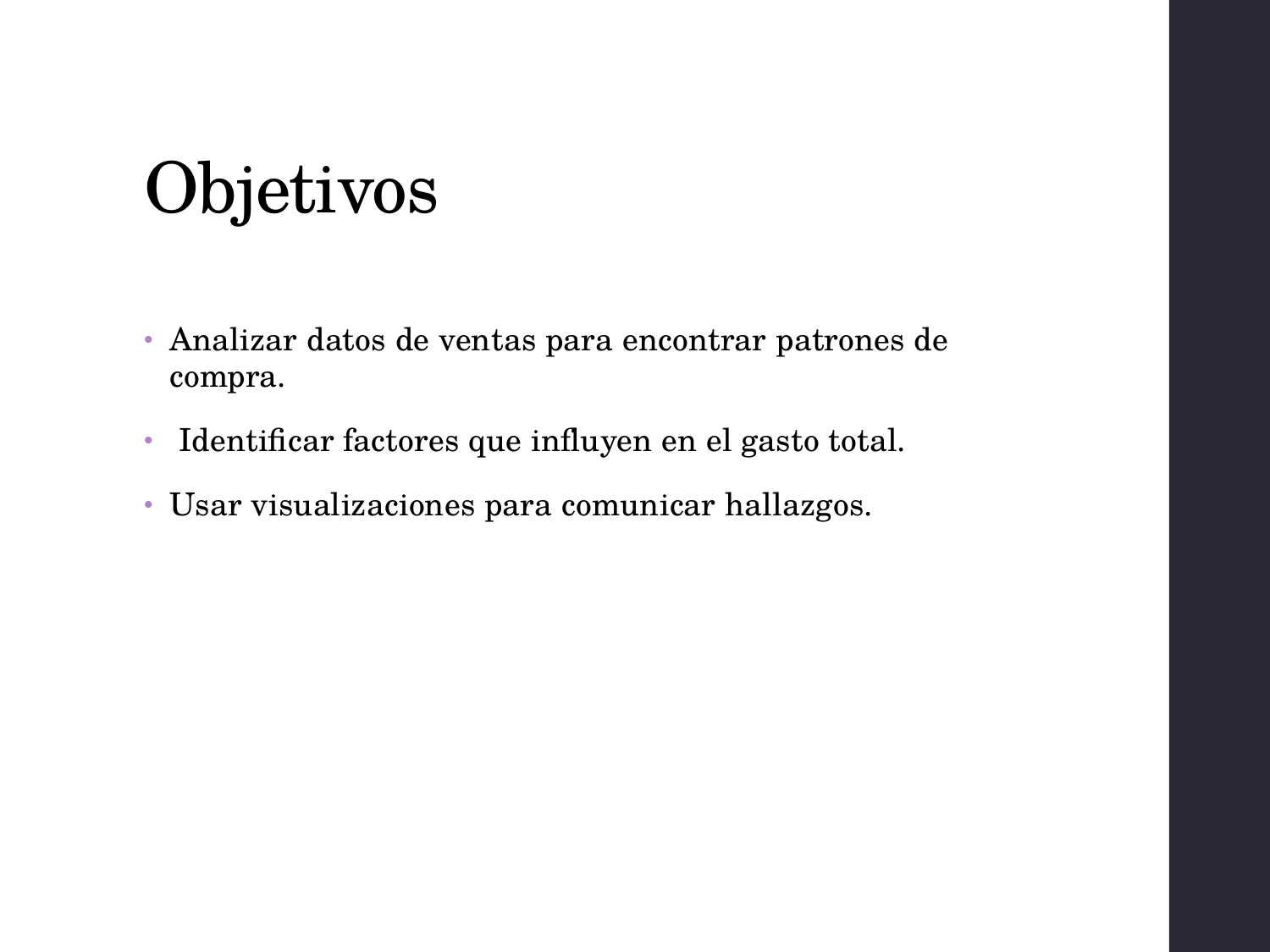

# Objetivos
Analizar datos de ventas para encontrar patrones de compra.
 Identificar factores que influyen en el gasto total.
Usar visualizaciones para comunicar hallazgos.